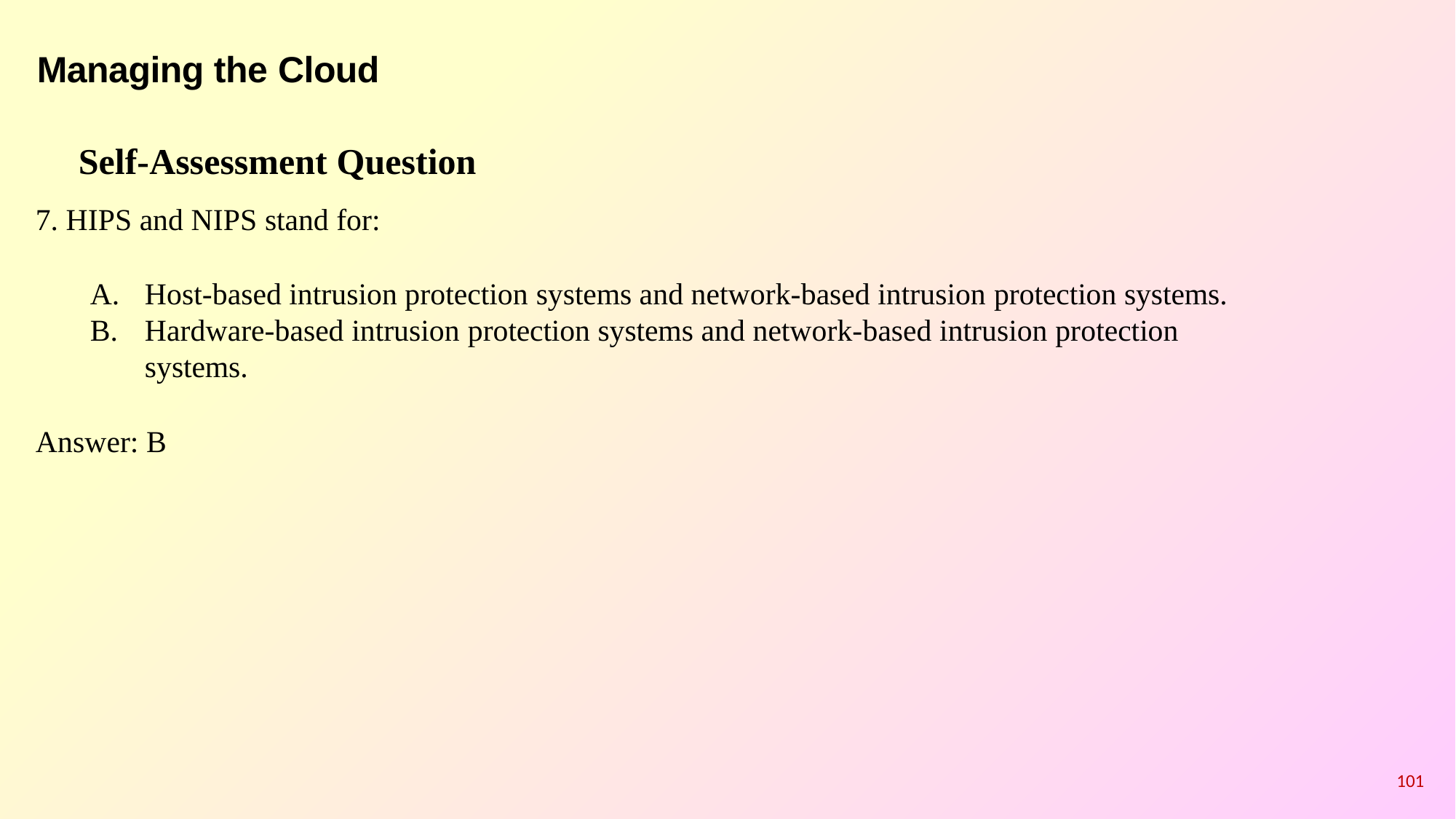

# Managing the Cloud
Self-Assessment Question
HIPS and NIPS stand for:

Host-based intrusion protection systems and network-based intrusion protection systems.
Hardware-based intrusion protection systems and network-based intrusion protection systems.

Answer: B
101